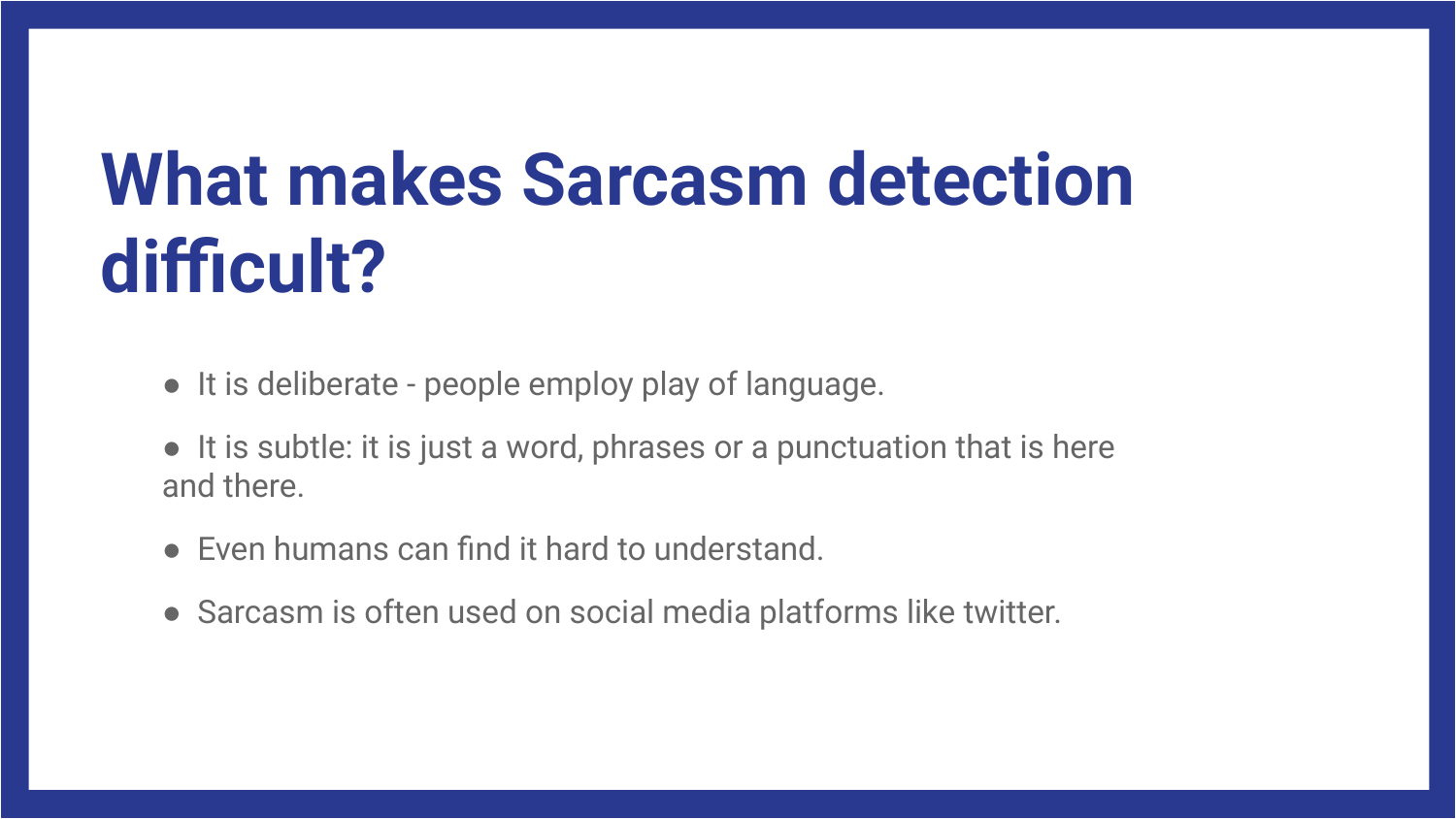

# What makes Sarcasm detection difficult?
●  It is deliberate - people employ play of language.
●  It is subtle: it is just a word, phrases or a punctuation that is here and there.
●  Even humans can find it hard to understand.
●  Sarcasm is often used on social media platforms like twitter.